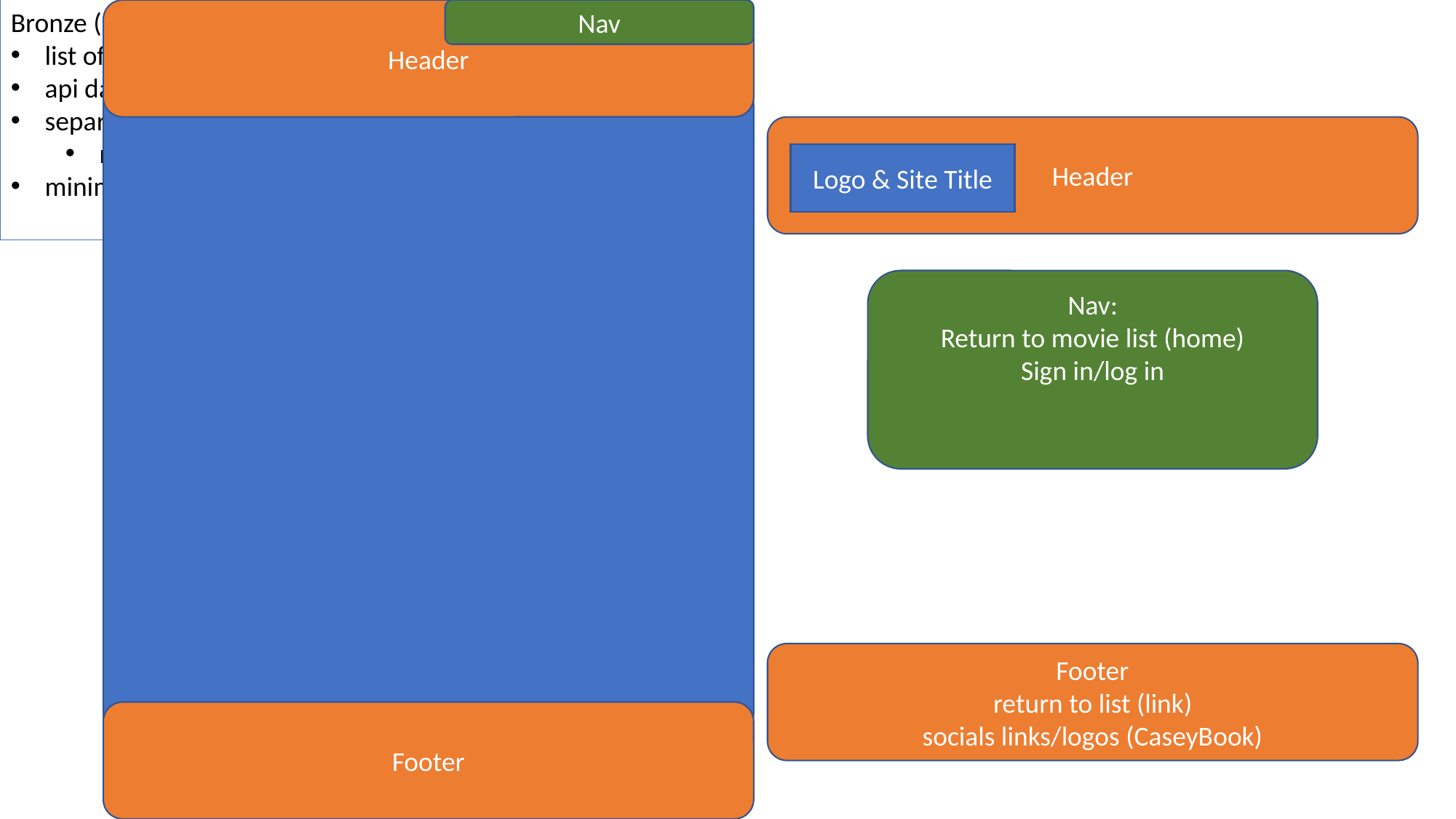

Bronze (mvp)
list of pre-defined movies
api data for each
separate view with info for each
routes and links
minimal styling, no images

Header
Nav

Header
Logo & Site Title
Nav:
Return to movie list (home)
Sign in/log in

Footer
return to list (link)
socials links/logos (CaseyBook)
Footer